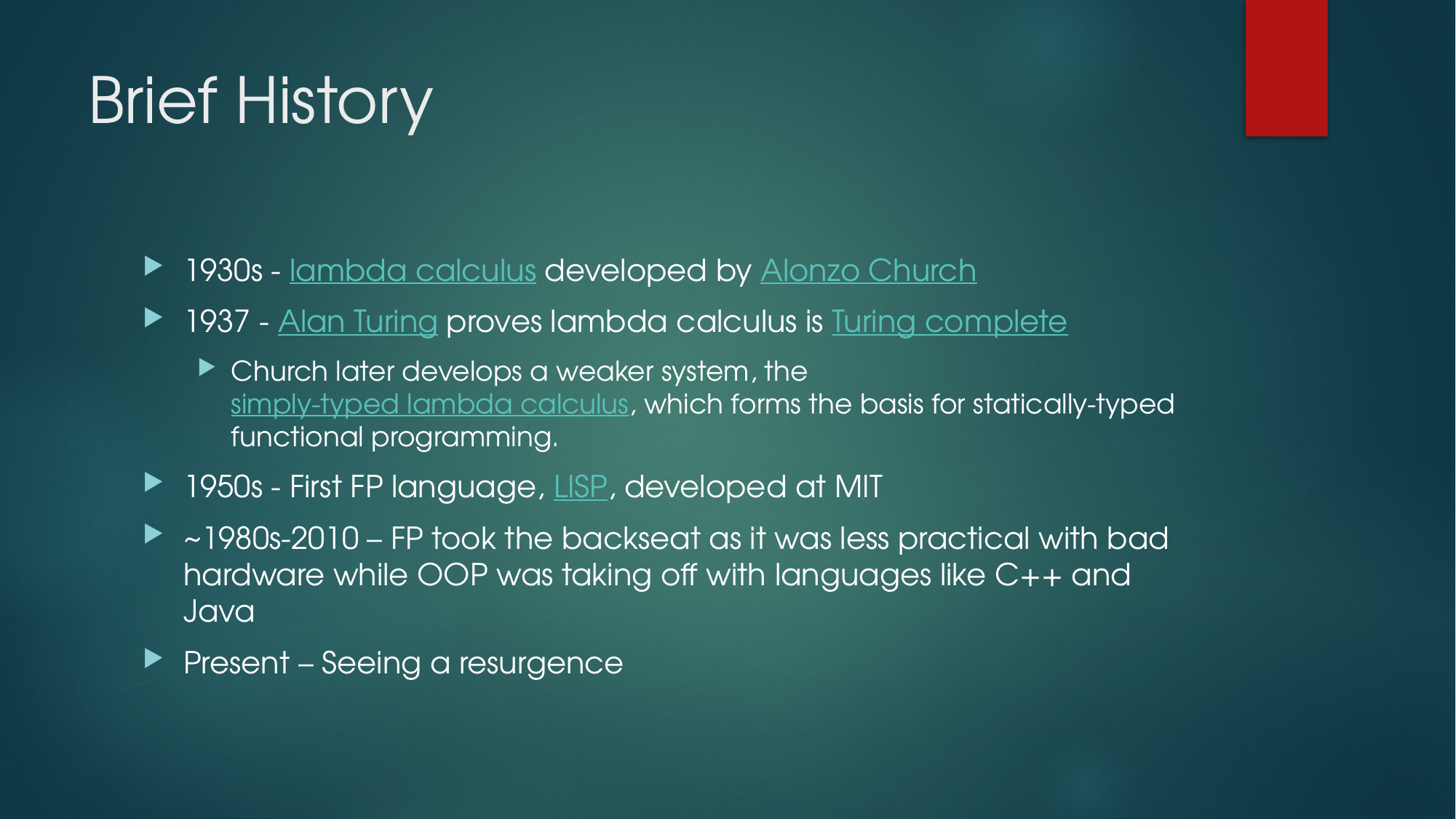

# Brief History
1930s - lambda calculus developed by Alonzo Church
1937 - Alan Turing proves lambda calculus is Turing complete
Church later develops a weaker system, the simply-typed lambda calculus, which forms the basis for statically-typed functional programming.
1950s - First FP language, LISP, developed at MIT
~1980s-2010 – FP took the backseat as it was less practical with bad hardware while OOP was taking off with languages like C++ and Java
Present – Seeing a resurgence